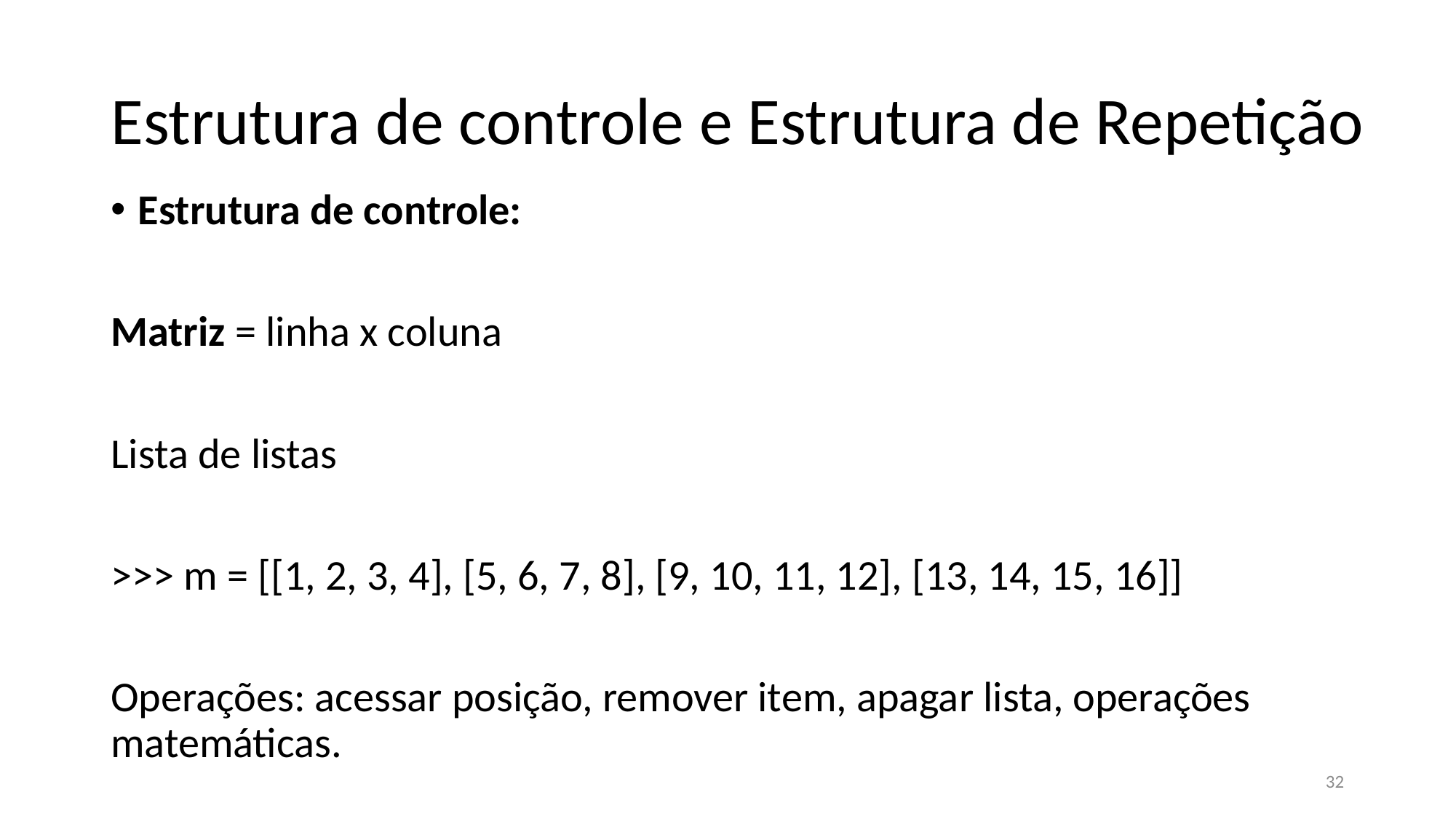

# Estrutura de controle e Estrutura de Repetição
Estrutura de controle:

Matriz = linha x coluna

Lista de listas

>>> m = [[1, 2, 3, 4], [5, 6, 7, 8], [9, 10, 11, 12], [13, 14, 15, 16]]

Operações: acessar posição, remover item, apagar lista, operações matemáticas.
32